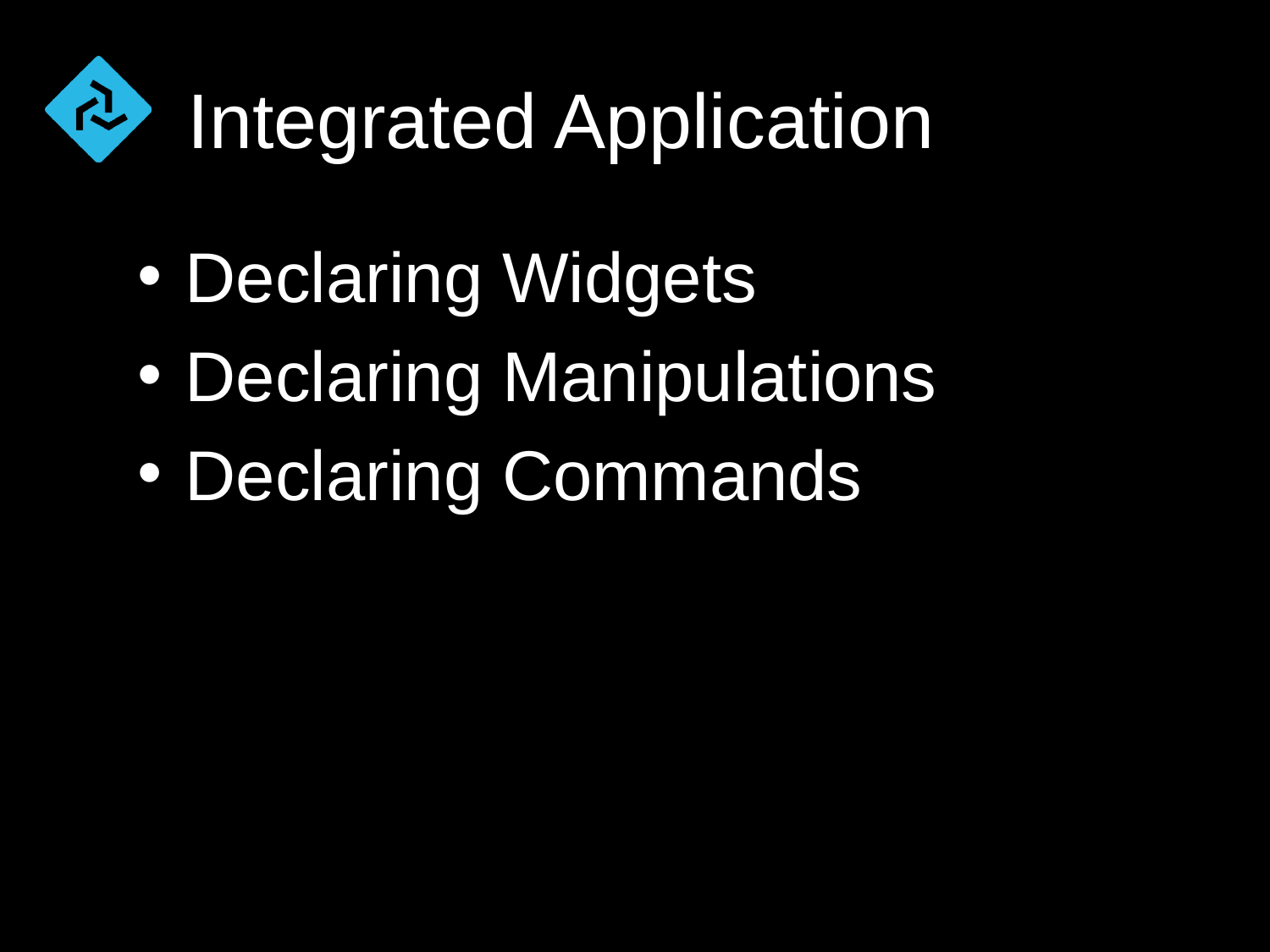

# Integrated Application
Declaring Widgets
Declaring Manipulations
Declaring Commands